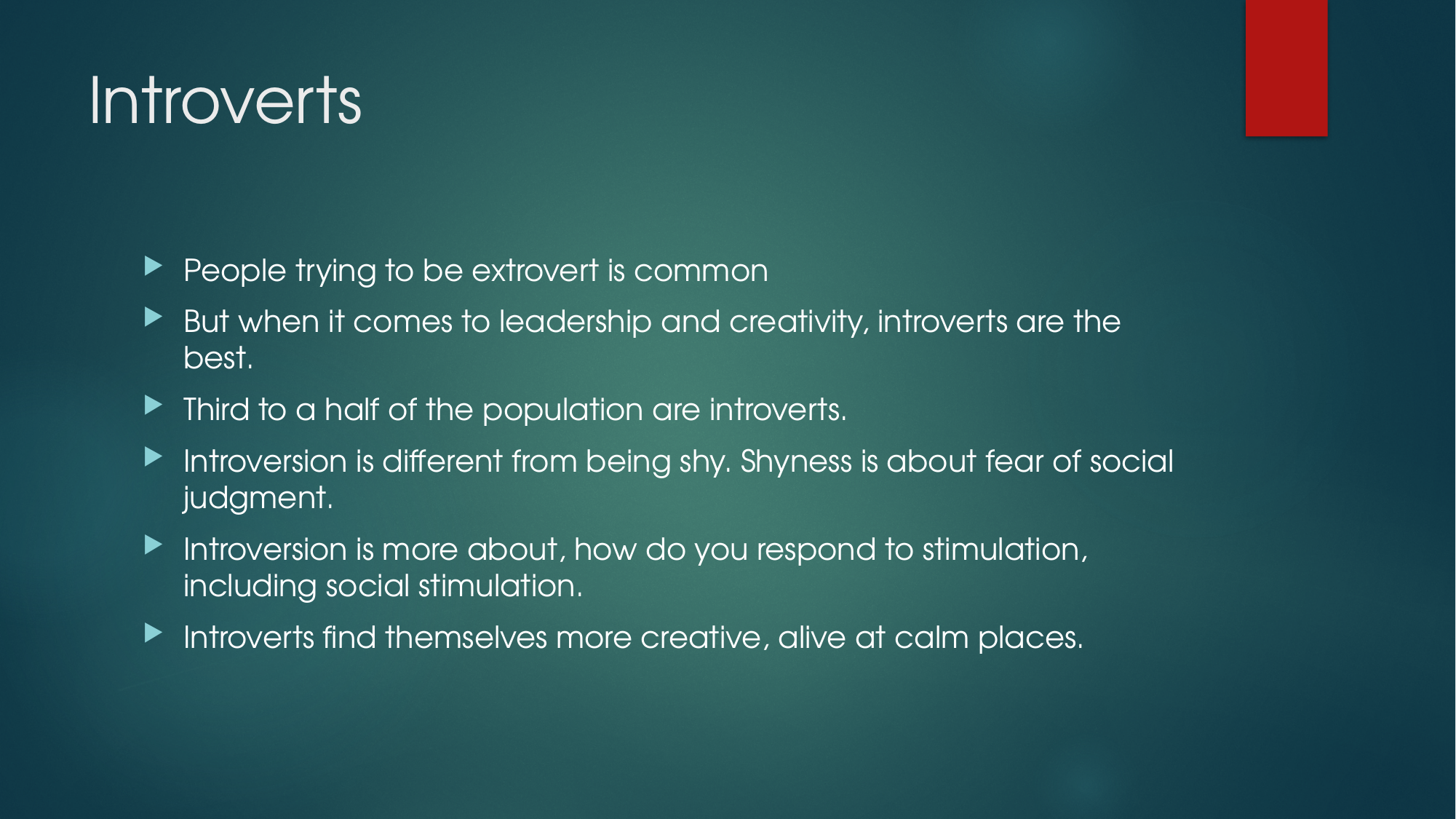

# Introverts
People trying to be extrovert is common
But when it comes to leadership and creativity, introverts are the best.
Third to a half of the population are introverts.
Introversion is different from being shy. Shyness is about fear of social judgment.
Introversion is more about, how do you respond to stimulation, including social stimulation.
Introverts find themselves more creative, alive at calm places.